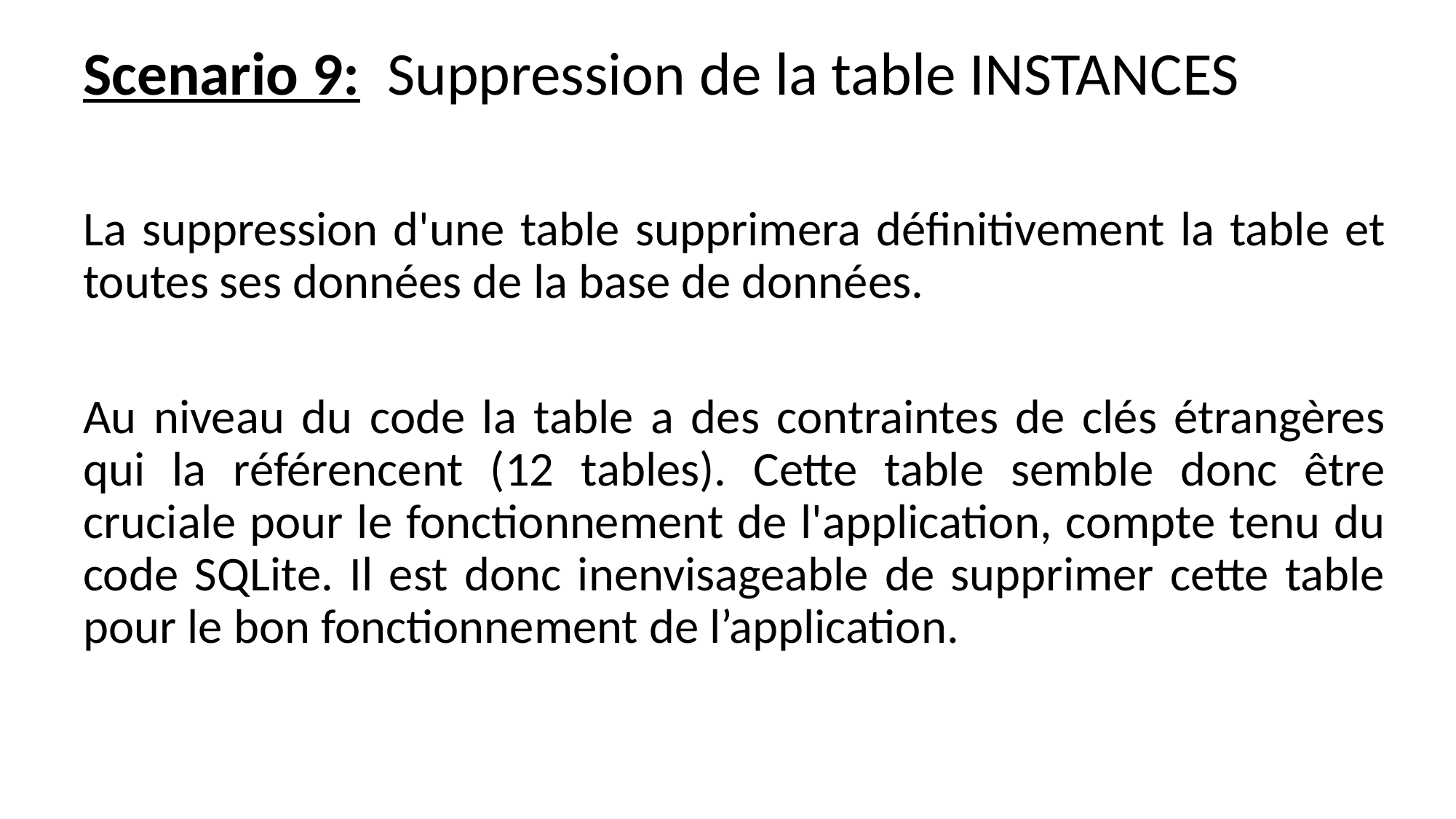

Scenario 9:  Suppression de la table INSTANCES

La suppression d'une table supprimera définitivement la table et toutes ses données de la base de données.

Au niveau du code la table a des contraintes de clés étrangères qui la référencent (12 tables). Cette table semble donc être cruciale pour le fonctionnement de l'application, compte tenu du code SQLite. Il est donc inenvisageable de supprimer cette table pour le bon fonctionnement de l’application.